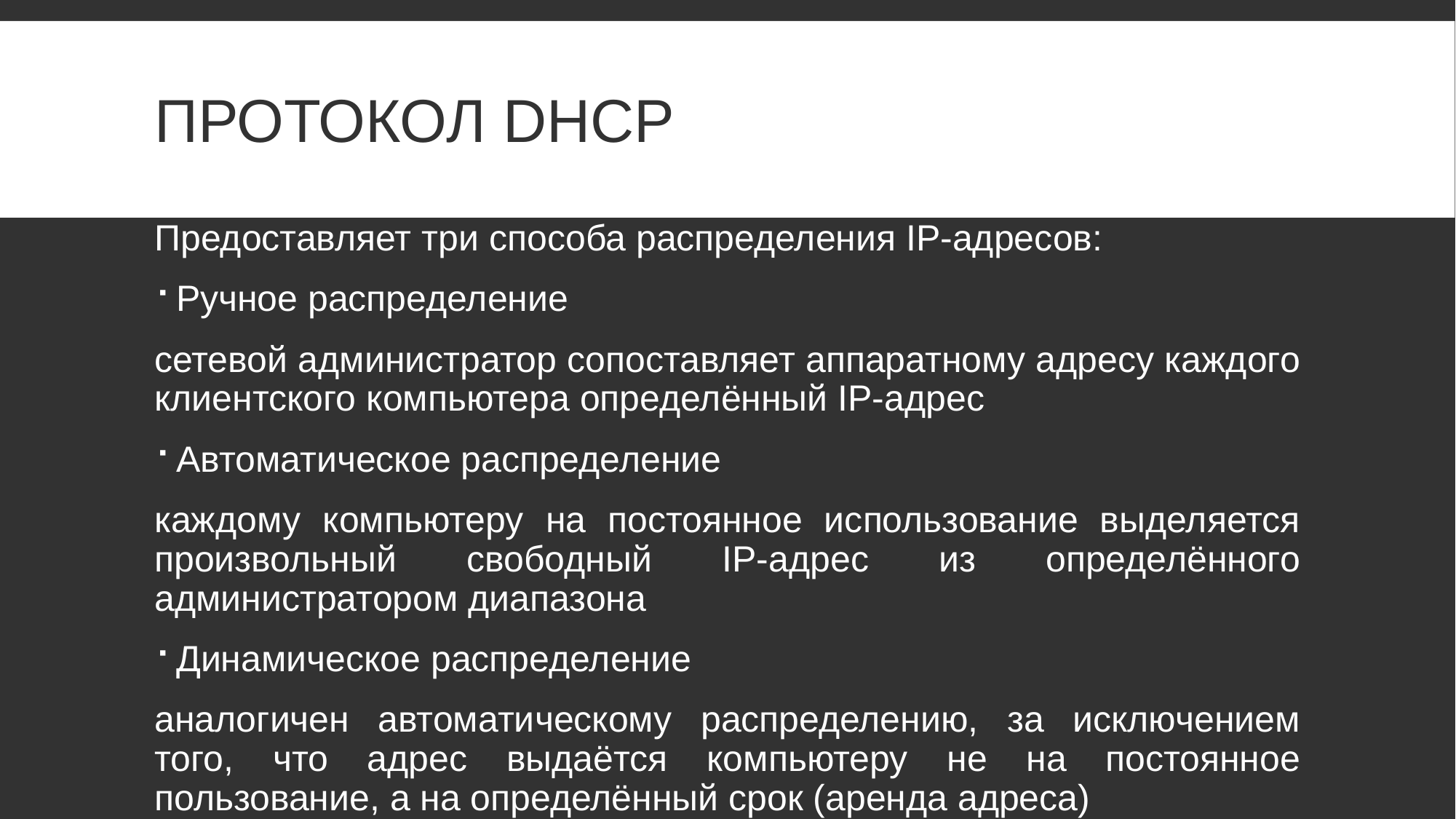

# Протокол DHCP
Предоставляет три способа распределения IP-адресов:
Ручное распределение
сетевой администратор сопоставляет аппаратному адресу каждого клиентского компьютера определённый IP-адрес
Автоматическое распределение
каждому компьютеру на постоянное использование выделяется произвольный свободный IP-адрес из определённого администратором диапазона
Динамическое распределение
аналогичен автоматическому распределению, за исключением того, что адрес выдаётся компьютеру не на постоянное пользование, а на определённый срок (аренда адреса)